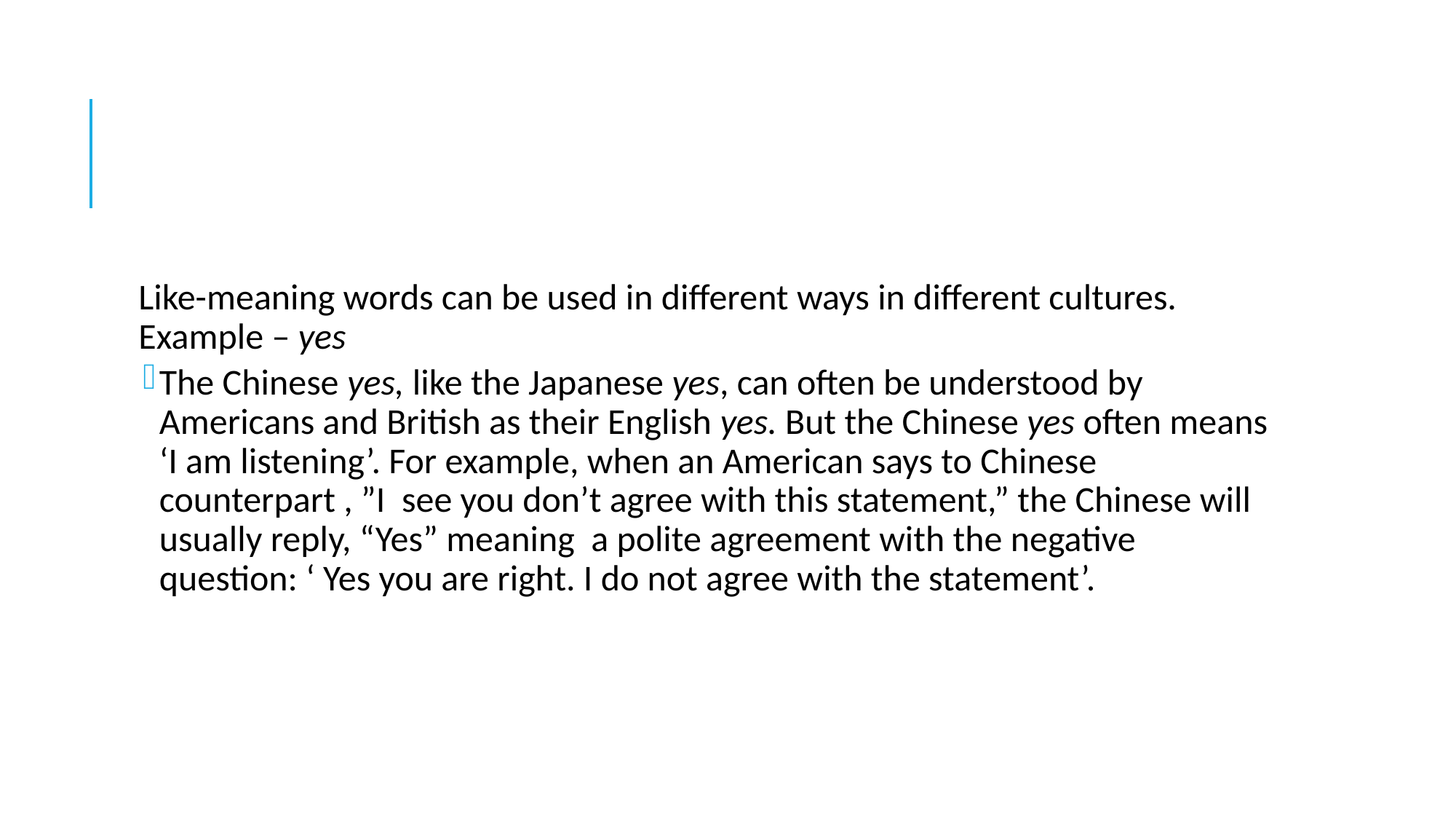

#
Like-meaning words can be used in different ways in different cultures. Example – yes
The Chinese yes, like the Japanese yes, can often be understood by Americans and British as their English yes. But the Chinese yes often means ‘I am listening’. For example, when an American says to Chinese counterpart , ”I  see you don’t agree with this statement,” the Chinese will usually reply, “Yes” meaning  a polite agreement with the negative question: ‘ Yes you are right. I do not agree with the statement’.